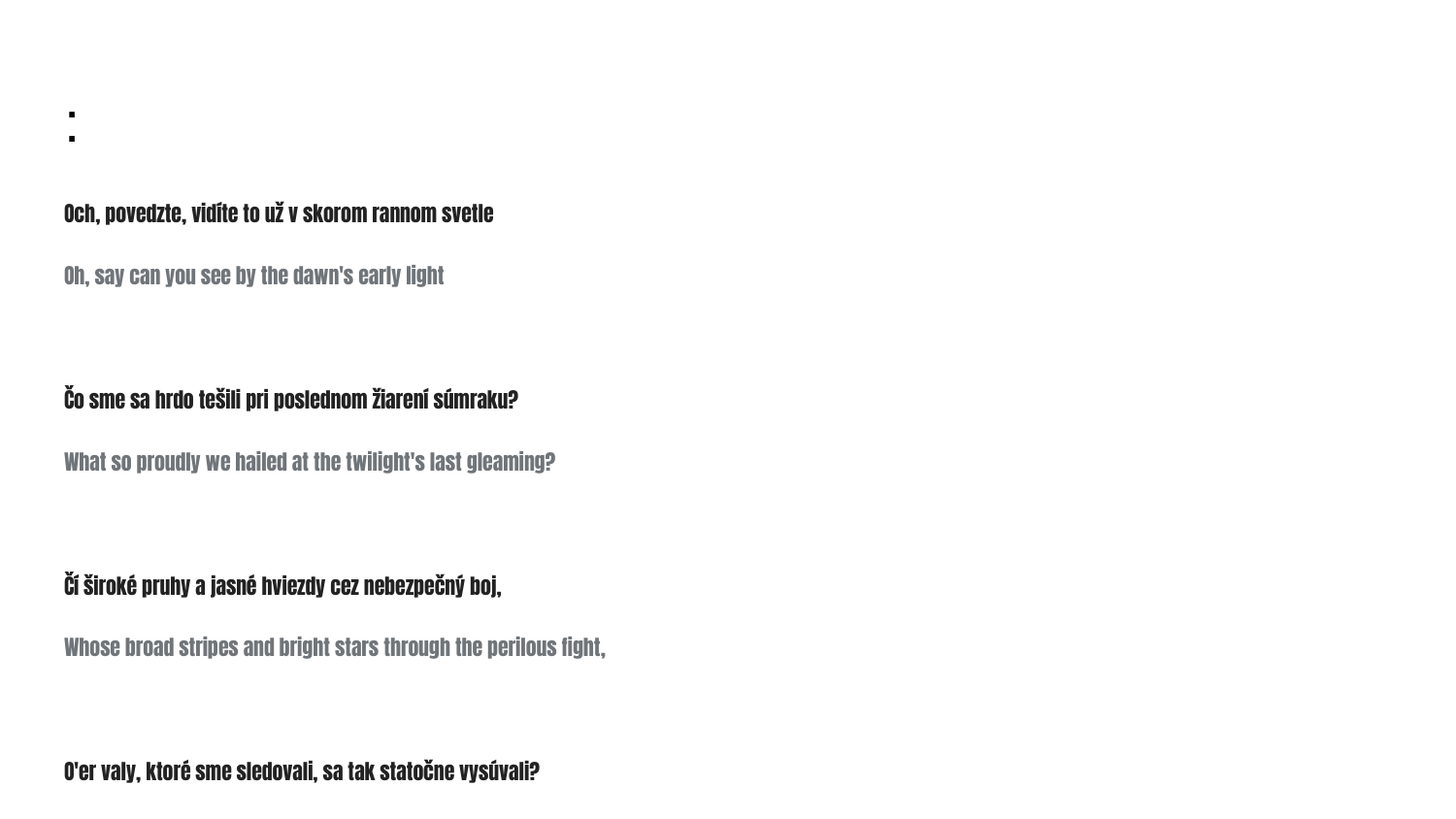

# :
Och, povedzte, vidíte to už v skorom rannom svetle
Oh, say can you see by the dawn's early light

Čo sme sa hrdo tešili pri poslednom žiarení súmraku?
What so proudly we hailed at the twilight's last gleaming?

Čí široké pruhy a jasné hviezdy cez nebezpečný boj,
Whose broad stripes and bright stars through the perilous fight,

O'er valy, ktoré sme sledovali, sa tak statočne vysúvali?
O'er the ramparts we watched were so gallantly streaming?

A červené žiarenie rakety, bomby prasknuté vo vzduchu,
And the rocket's red glare, the bombs bursting in air,

Cez noc sme  preukázali , že tam stále je naša vlajka.
Gave proof through the night that our flag was still there.

Oh, povedzme, že sa tento banner s hviezdami posiatymi vlnami ešte vlní
Oh, say does that star-spangled banner yet wave

Je krajina slobodných a domov odvážnych?
O'er the land of the free and the home of the brave?